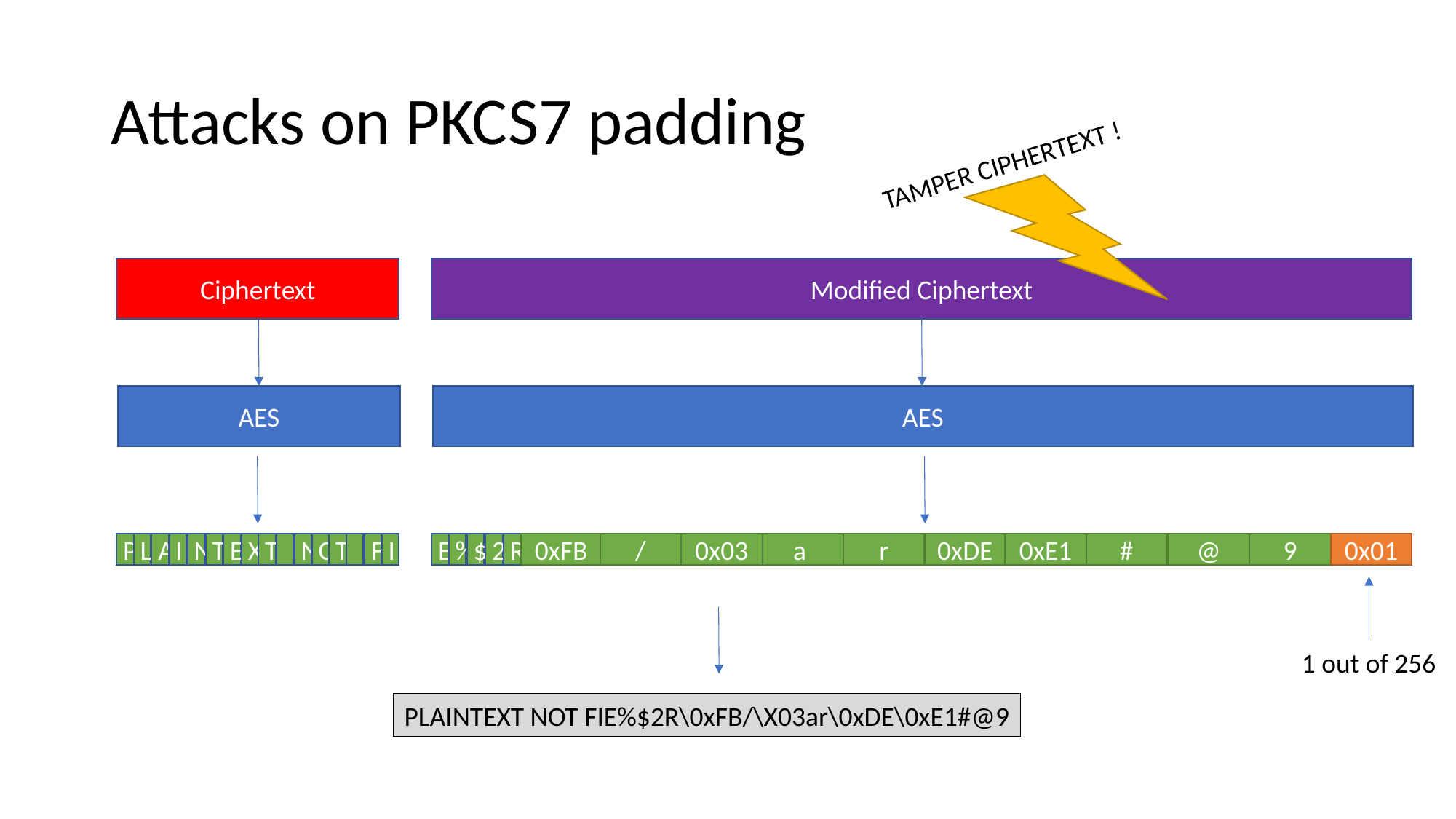

# Attacks on PKCS7 padding
TAMPER CIPHERTEXT !

Ciphertext
Modified Ciphertext
AES
AES
P
L
A
I
N
T
E
X
T

N
O
T

F
I
E
%
$
2
R
0xFB
/
0x03
a
r
0xDE
0xE1
#
@
9
0x01
1 out of 256
PLAINTEXT NOT FIE%$2R\0xFB/\X03ar\0xDE\0xE1#@9